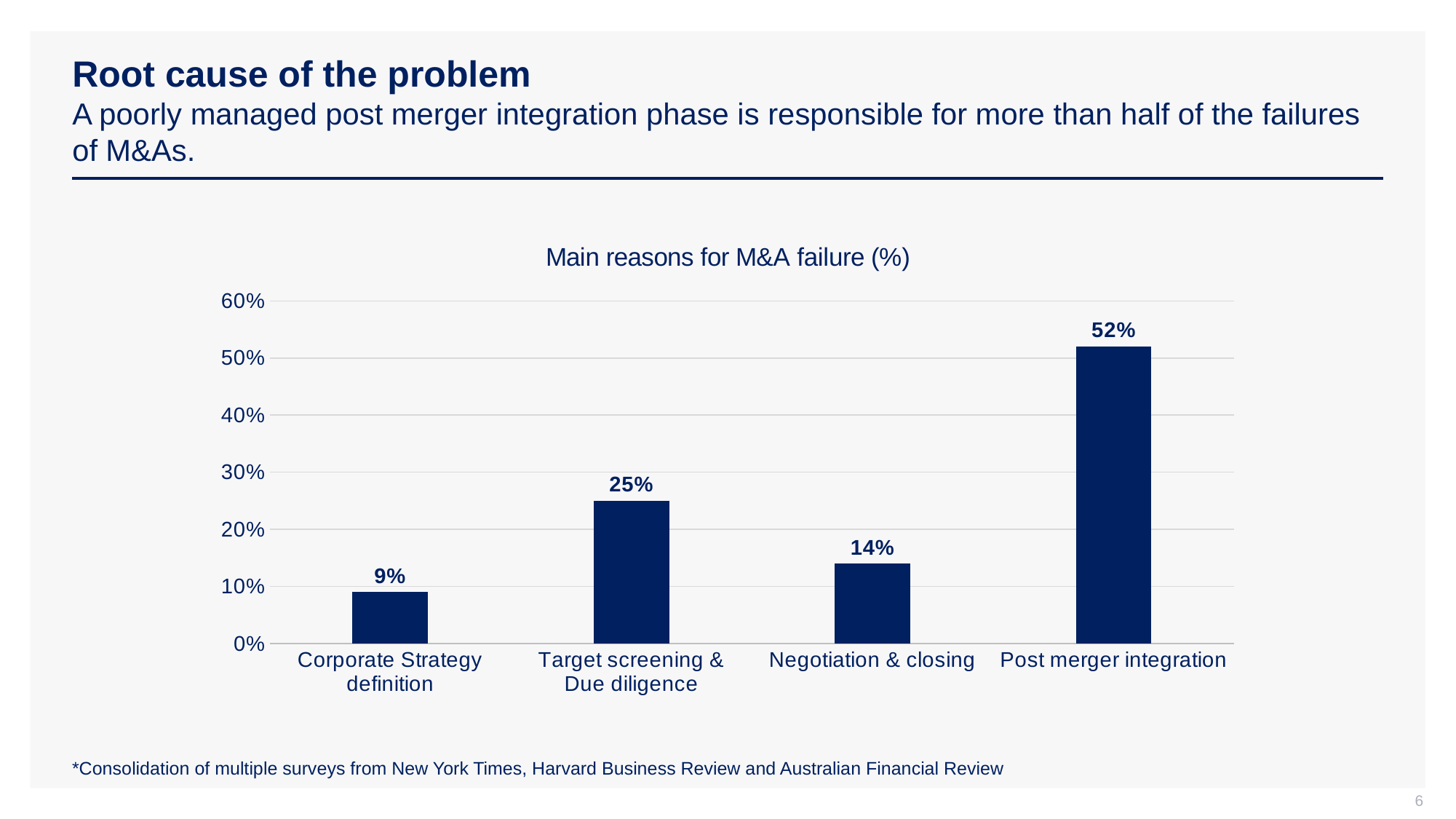

# Root cause of the problem A poorly managed post merger integration phase is responsible for more than half of the failures of M&As.

### Chart:

| Category | Main reasons for M&A failure (%) |
|---|---|
| Corporate Strategy definition | 0.09 |
| Target screening & Due diligence | 0.25 |
| Negotiation & closing | 0.14 |
| Post merger integration | 0.52 |
*Consolidation of multiple surveys from New York Times, Harvard Business Review and Australian Financial Review
6